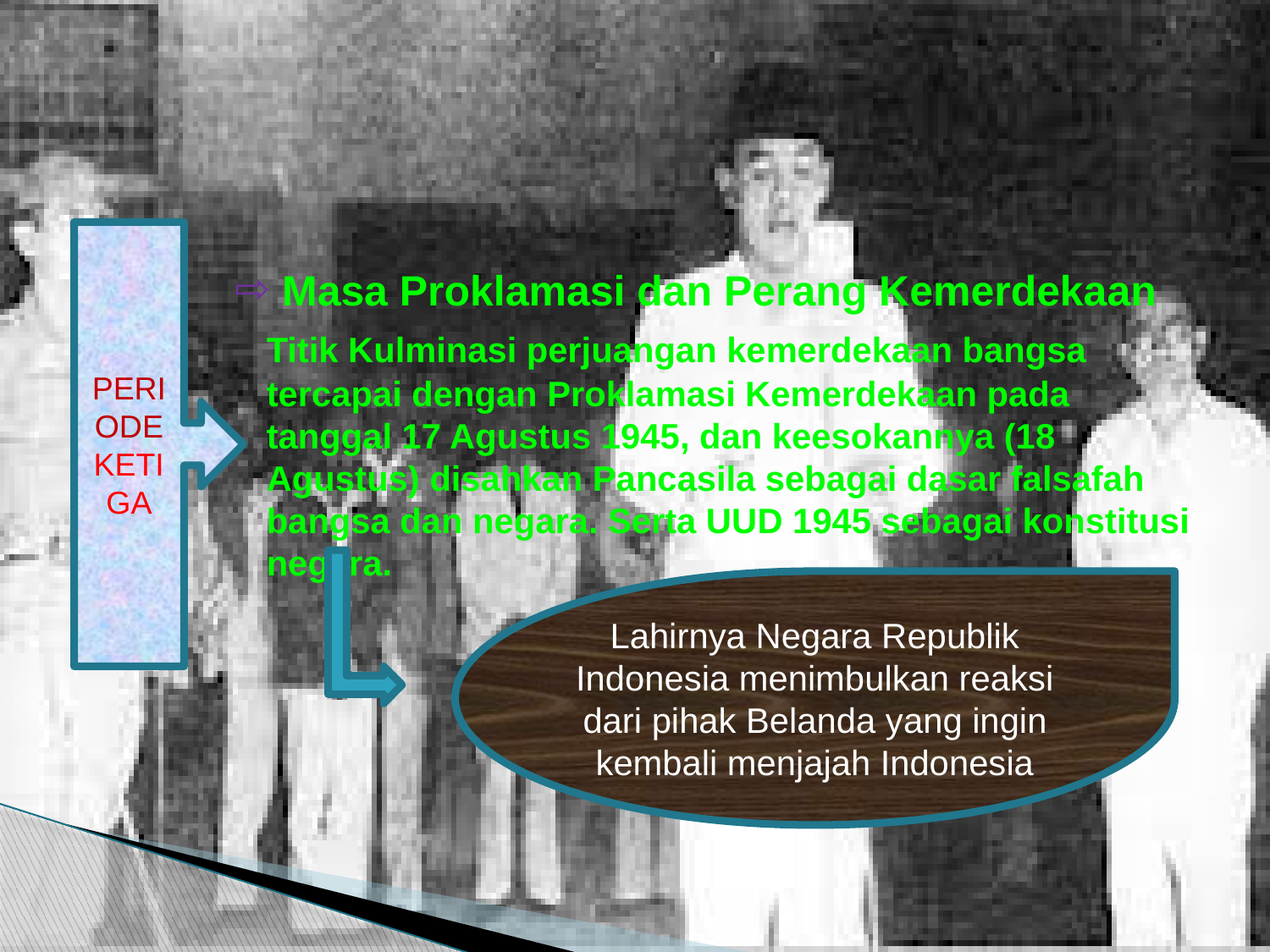

#

 Masa Proklamasi dan Perang Kemerdekaan
	Titik Kulminasi perjuangan kemerdekaan bangsa tercapai dengan Proklamasi Kemerdekaan pada tanggal 17 Agustus 1945, dan keesokannya (18 Agustus) disahkan Pancasila sebagai dasar falsafah bangsa dan negara. Serta UUD 1945 sebagai konstitusi negara.
PERIODE KETIGA
Lahirnya Negara Republik Indonesia menimbulkan reaksi dari pihak Belanda yang ingin kembali menjajah Indonesia